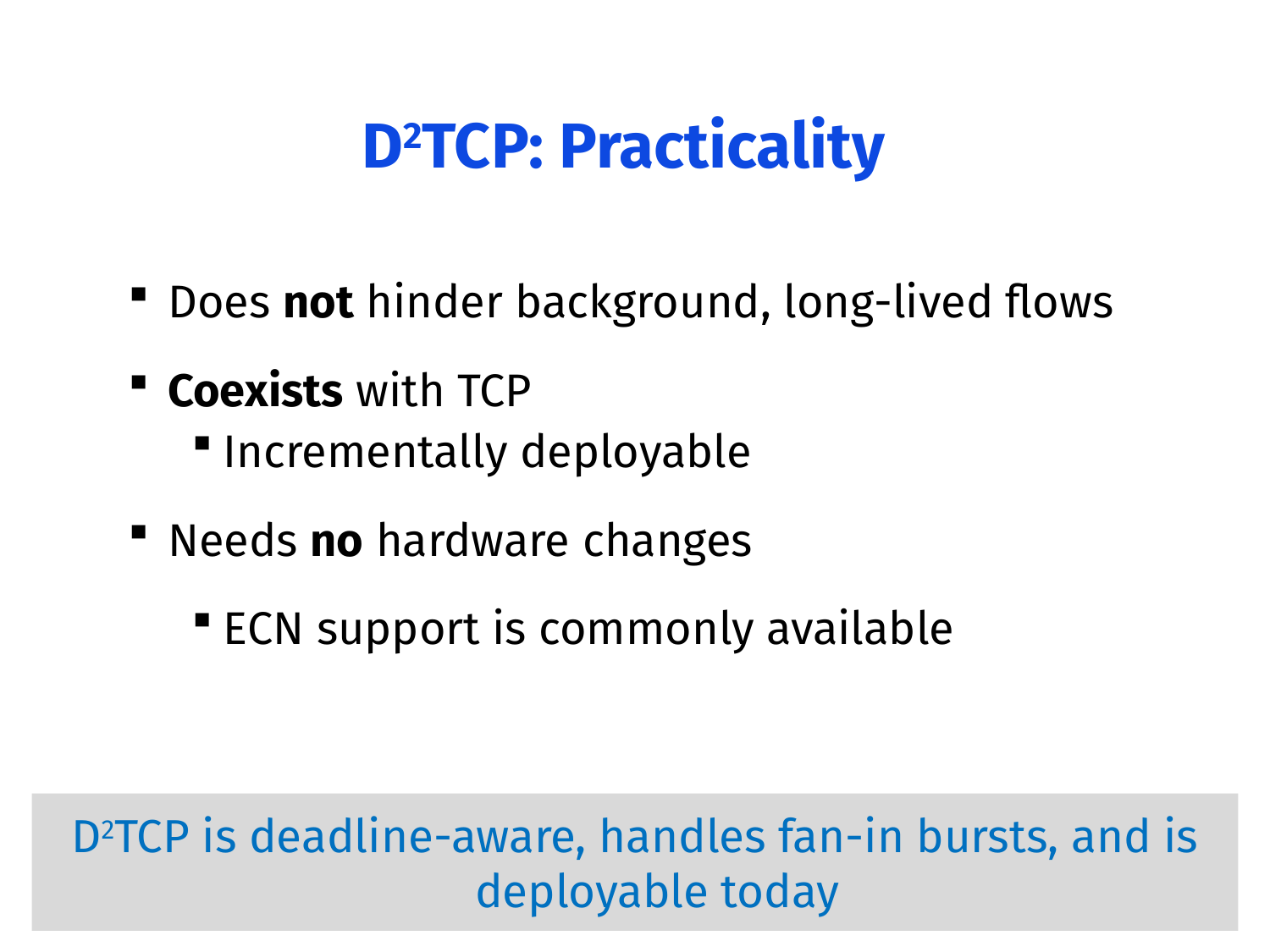

# D2TCP: Practicality
Does not hinder background, long-lived flows
Coexists with TCP
Incrementally deployable
Needs no hardware changes
ECN support is commonly available

D2TCP is deadline-aware, handles fan-in bursts, and is deployable today